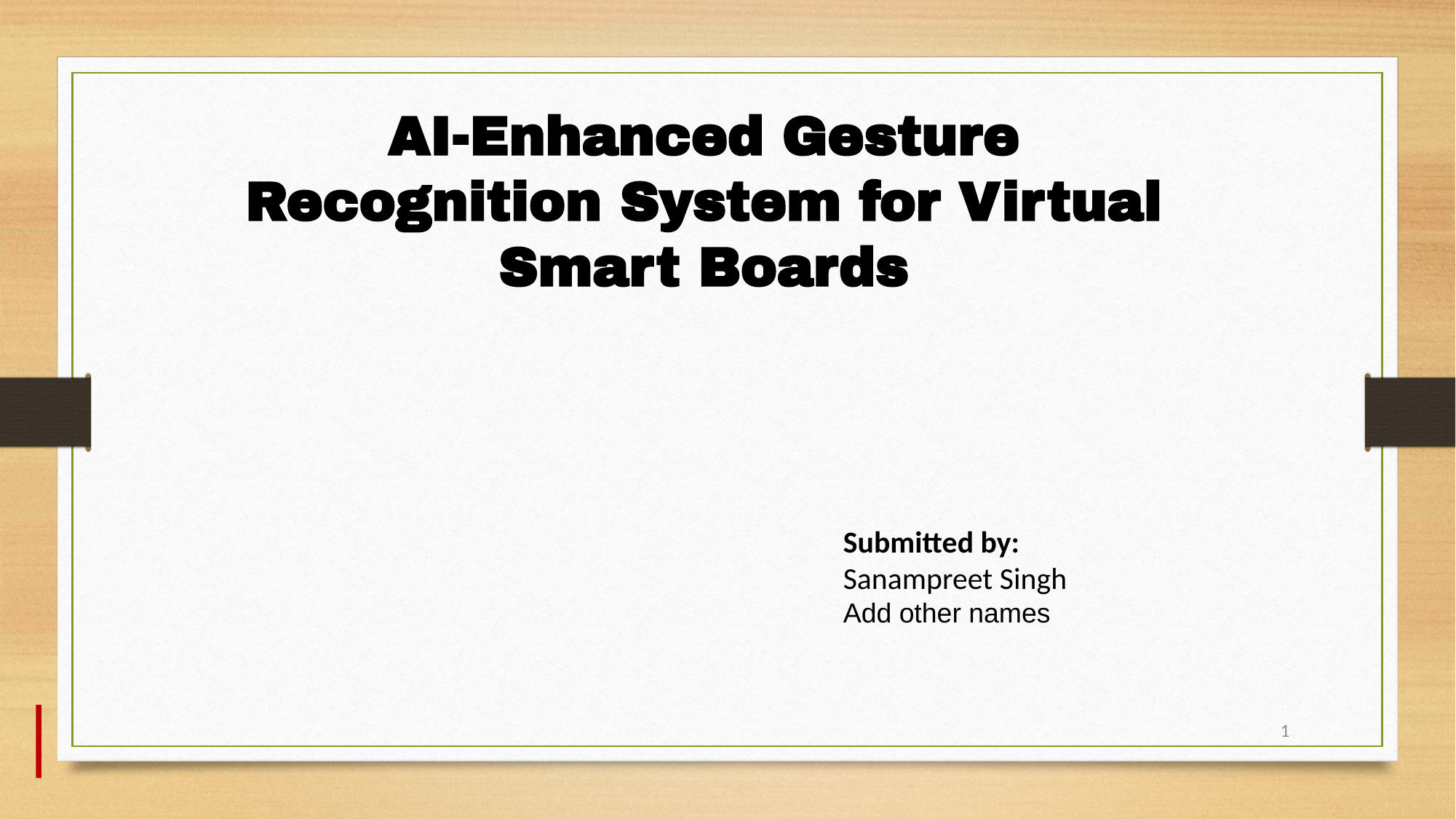

AI-Enhanced Gesture Recognition System for Virtual Smart Boards
Submitted by:
Sanampreet Singh
Add other names

1